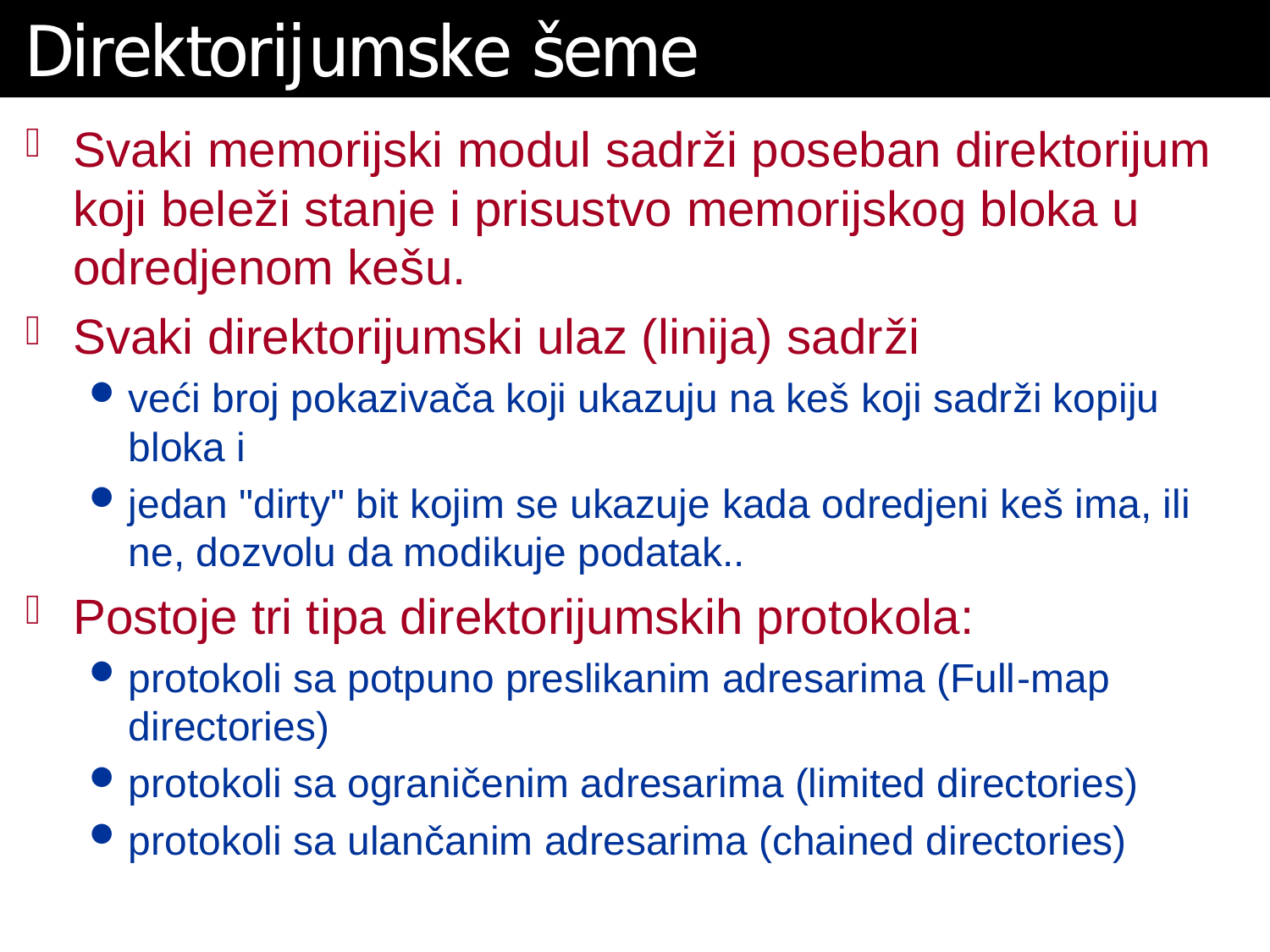

# Direktorijumske šeme
Svaki memorijski modul sadrži poseban direktorijum koji beleži stanje i prisustvo memorijskog bloka u odredjenom kešu.
Svaki direktorijumski ulaz (linija) sadrži
veći broj pokazivača koji ukazuju na keš koji sadrži kopiju bloka i
jedan "dirty" bit kojim se ukazuje kada odredjeni keš ima, ili ne, dozvolu da modikuje podatak..
Postoje tri tipa direktorijumskih protokola:
protokoli sa potpuno preslikanim adresarima (Full-map directories)
protokoli sa ograničenim adresarima (limited directories)
protokoli sa ulančanim adresarima (chained directories)